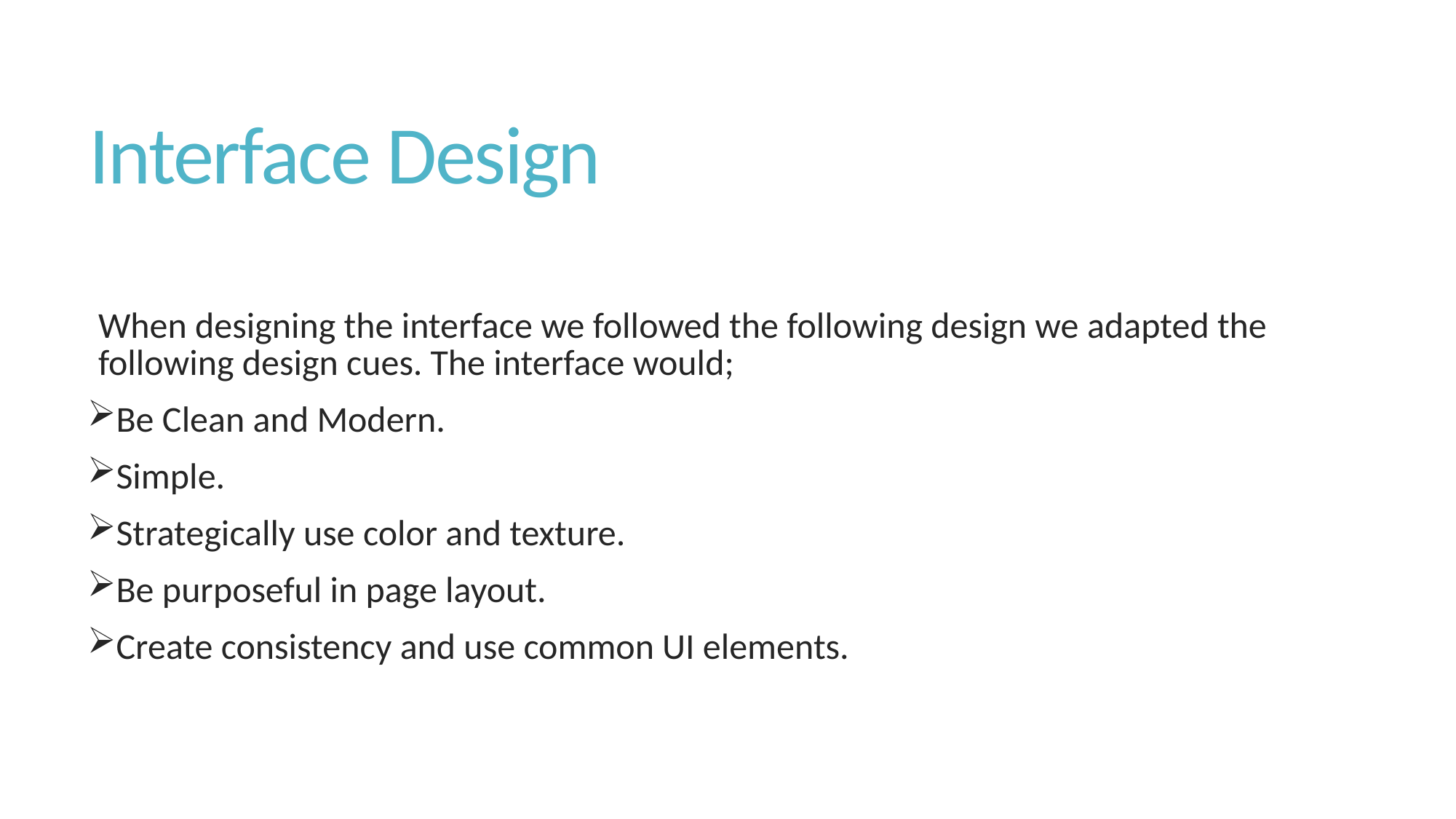

# Interface Design
When designing the interface we followed the following design we adapted the following design cues. The interface would;
Be Clean and Modern.
Simple.
Strategically use color and texture.
Be purposeful in page layout.
Create consistency and use common UI elements.